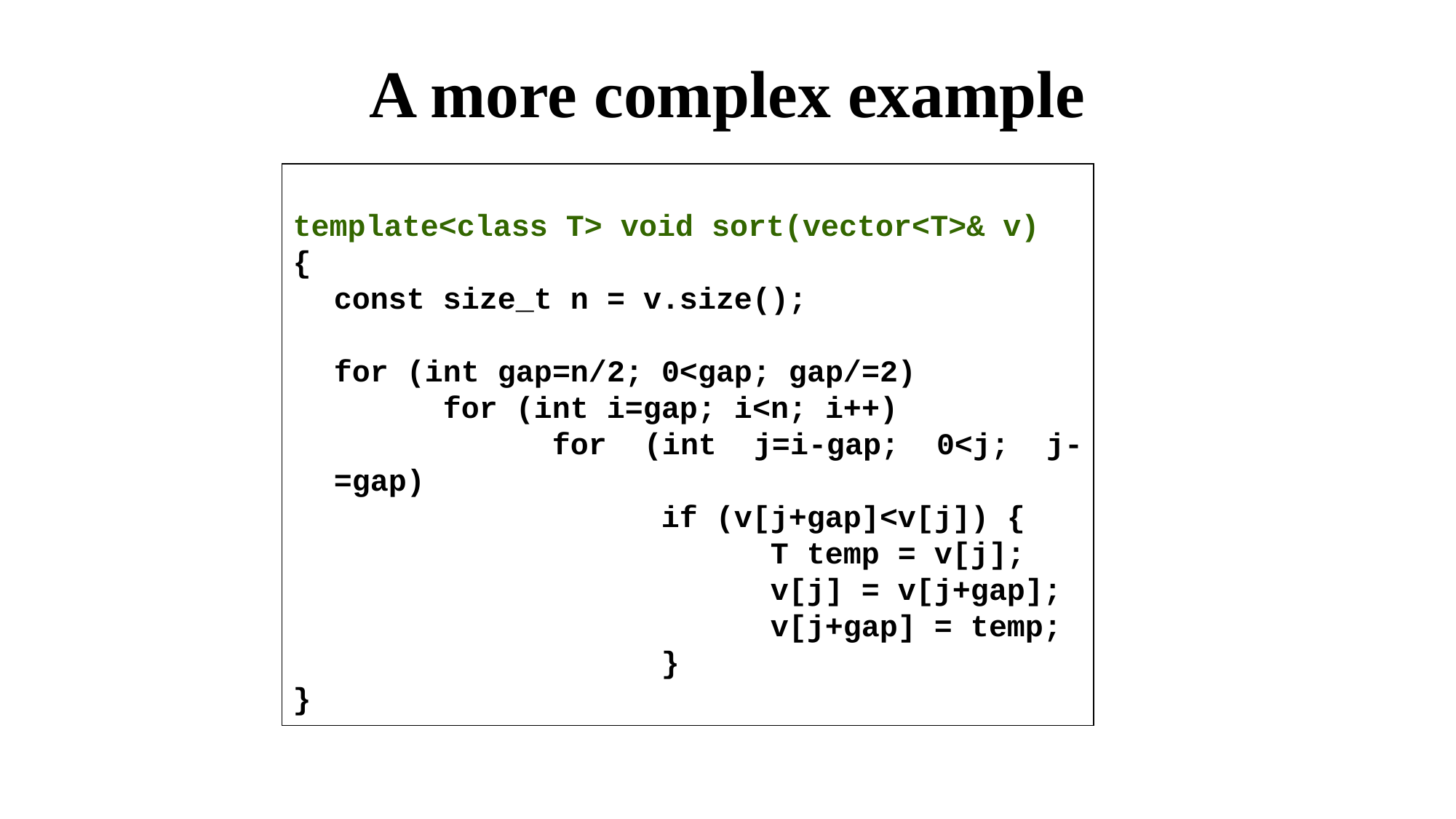

# A more complex example

template<class T> void sort(vector<T>& v)
{
	const size_t n = v.size();

	for (int gap=n/2; 0<gap; gap/=2)
		for (int i=gap; i<n; i++)
			for (int j=i-gap; 0<j; j-=gap)
				if (v[j+gap]<v[j]) {
					T temp = v[j];
					v[j] = v[j+gap];
					v[j+gap] = temp;
				}
}